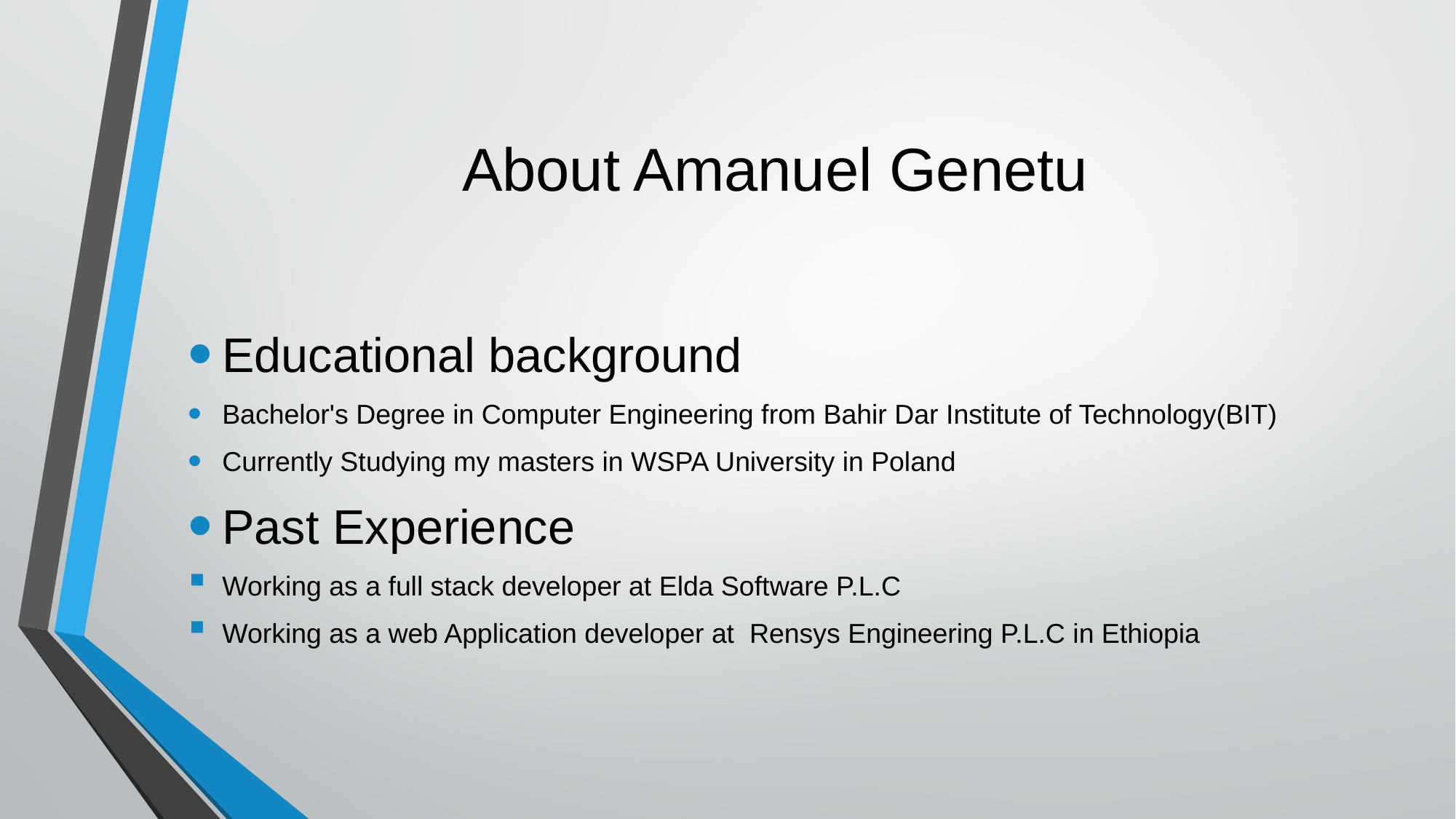

# About Amanuel Genetu
Educational background
Bachelor's Degree in Computer Engineering from Bahir Dar Institute of Technology(BIT)
Currently Studying my masters in WSPA University in Poland
Past Experience
Working as a full stack developer at Elda Software P.L.C
Working as a web Application developer at  Rensys Engineering P.L.C in Ethiopia